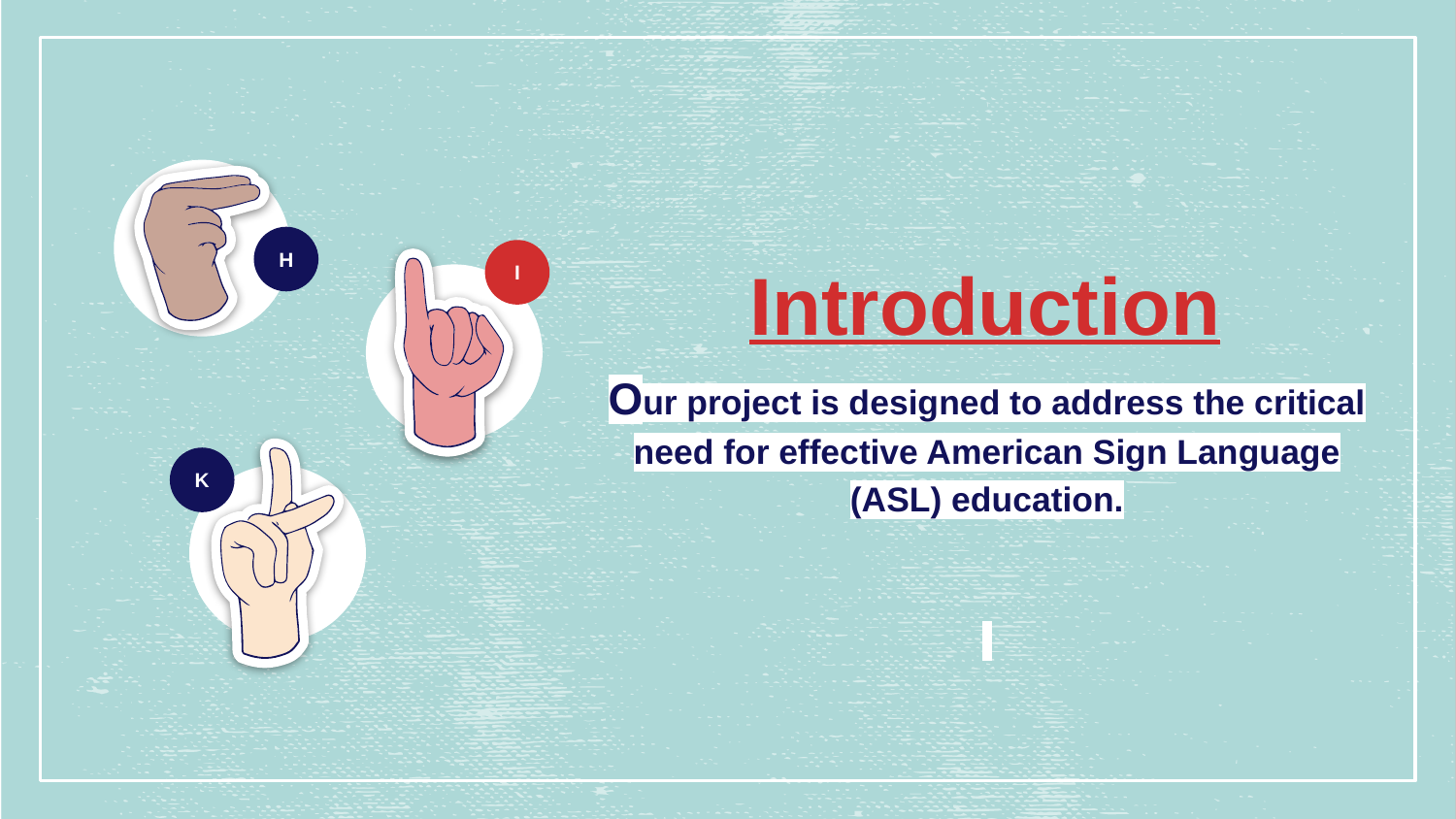

H
# Introduction
I

Our project is designed to address the critical need for effective American Sign Language (ASL) education.

K